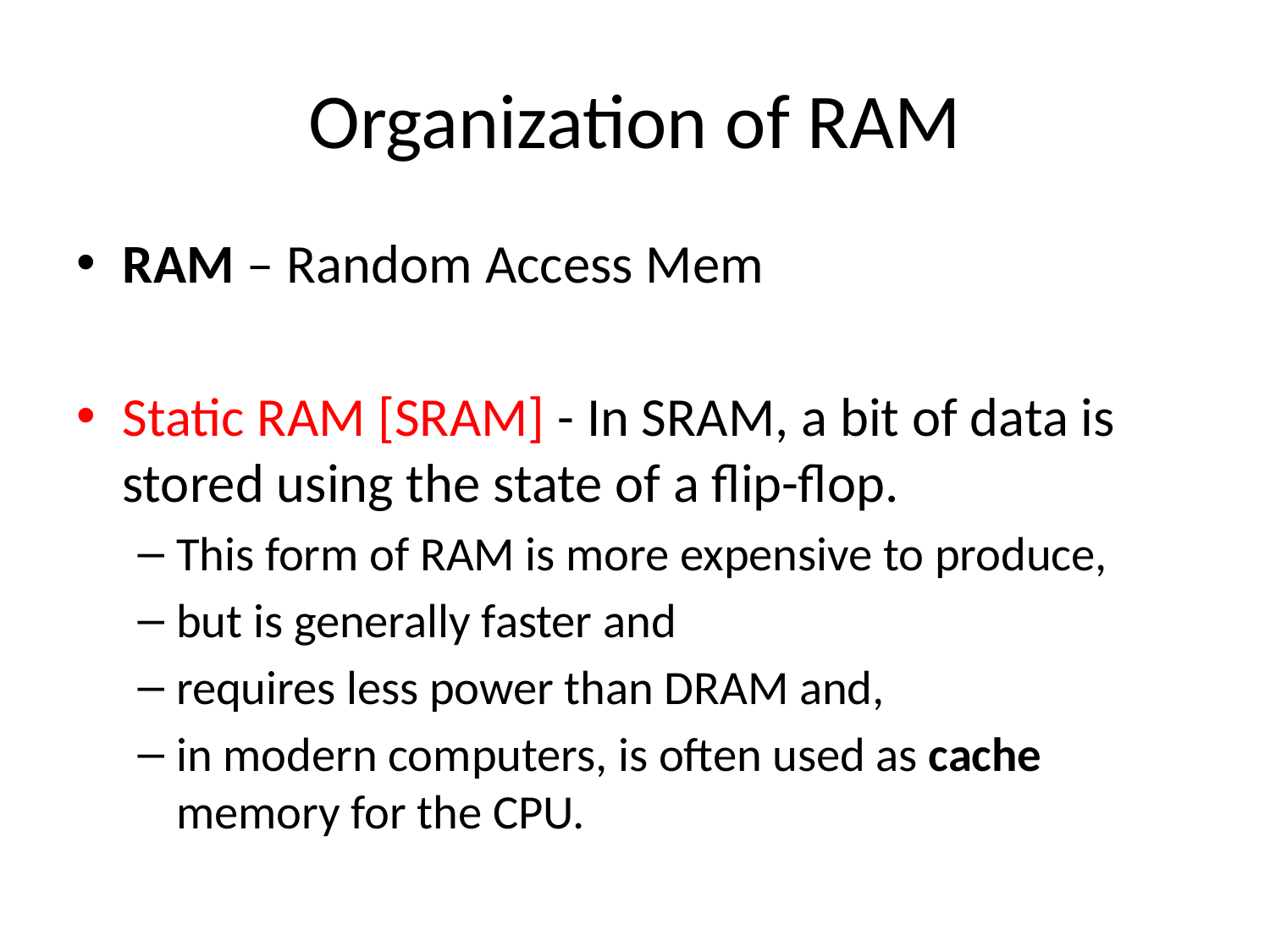

# Organization of RAM
RAM – Random Access Mem

Static RAM [SRAM] - In SRAM, a bit of data is stored using the state of a flip-flop.
This form of RAM is more expensive to produce,
but is generally faster and
requires less power than DRAM and,
in modern computers, is often used as cache memory for the CPU.